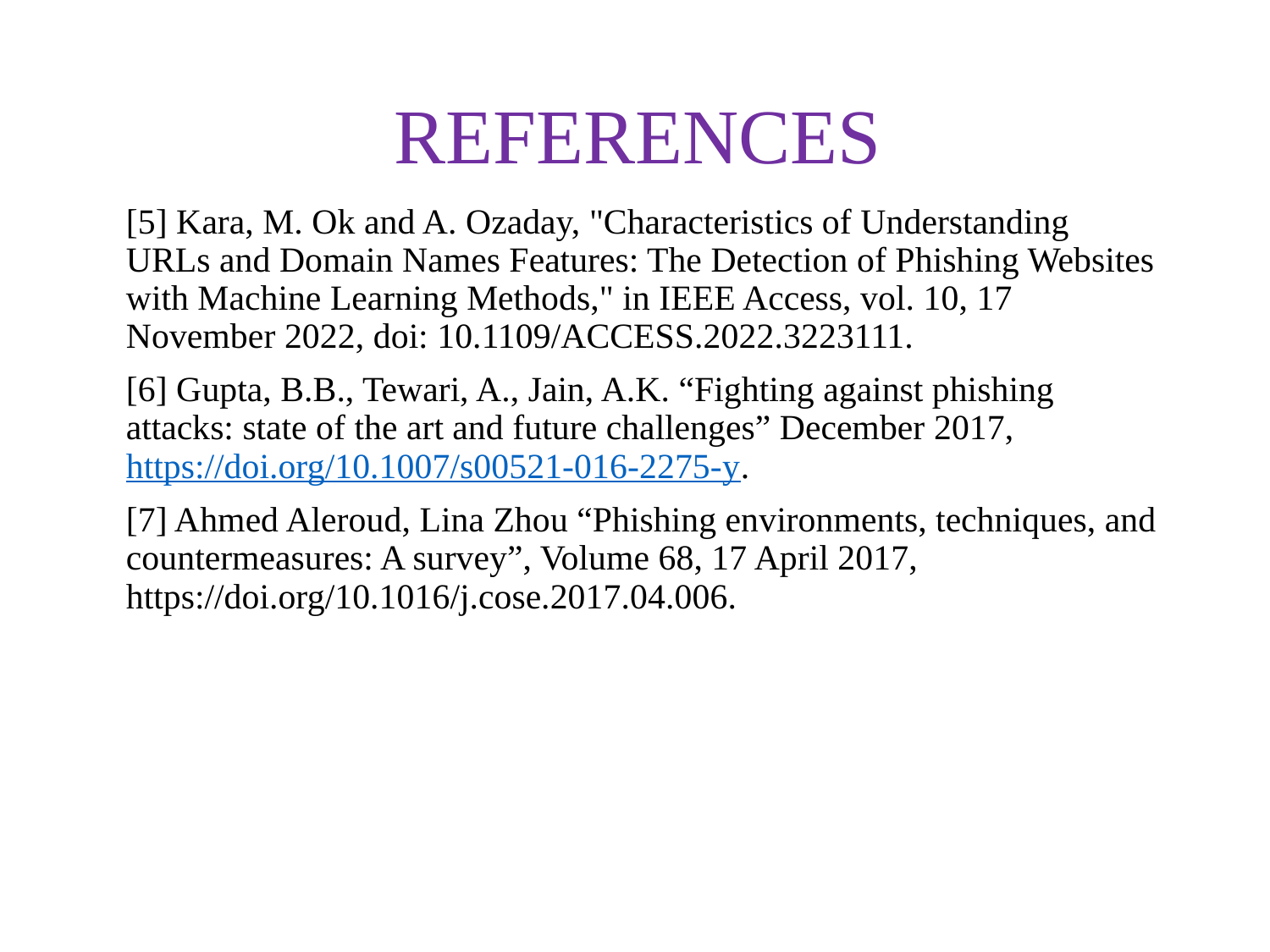

# REFERENCES
[5] Kara, M. Ok and A. Ozaday, "Characteristics of Understanding URLs and Domain Names Features: The Detection of Phishing Websites with Machine Learning Methods," in IEEE Access, vol. 10, 17 November 2022, doi: 10.1109/ACCESS.2022.3223111.
[6] Gupta, B.B., Tewari, A., Jain, A.K. “Fighting against phishing attacks: state of the art and future challenges” December 2017, https://doi.org/10.1007/s00521-016-2275-y.
[7] Ahmed Aleroud, Lina Zhou “Phishing environments, techniques, and countermeasures: A survey”, Volume 68, 17 April 2017, https://doi.org/10.1016/j.cose.2017.04.006.